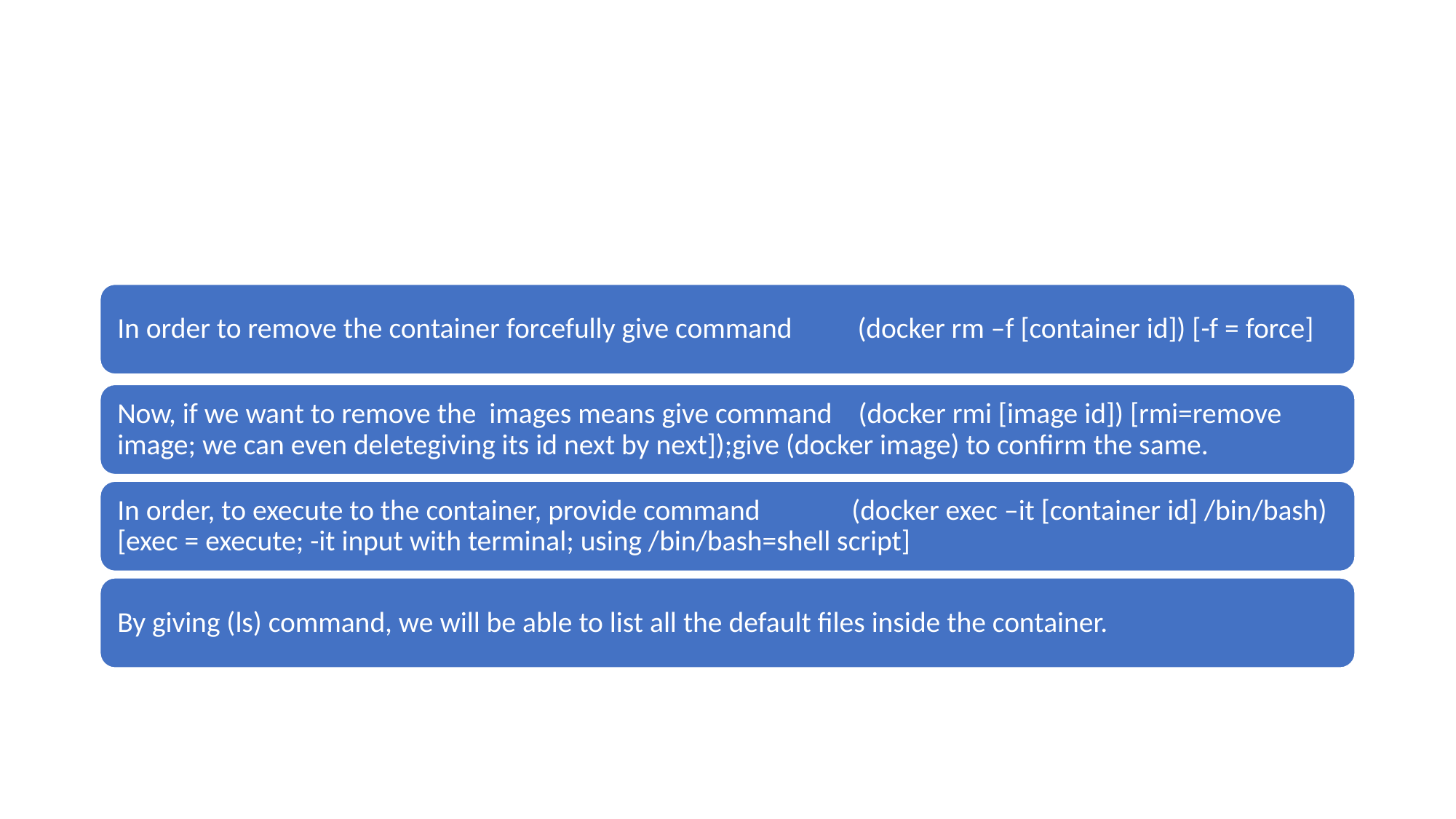

#
In order to remove the container forcefully give command          (docker rm –f [container id]) [-f = force]
Now, if we want to remove the  images means give command    (docker rmi [image id]) [rmi=remove image; we can even deletegiving its id next by next]);give (docker image) to confirm the same.
In order, to execute to the container, provide command              (docker exec –it [container id] /bin/bash) [exec = execute; -it input with terminal; using /bin/bash=shell script]
By giving (ls) command, we will be able to list all the default files inside the container.